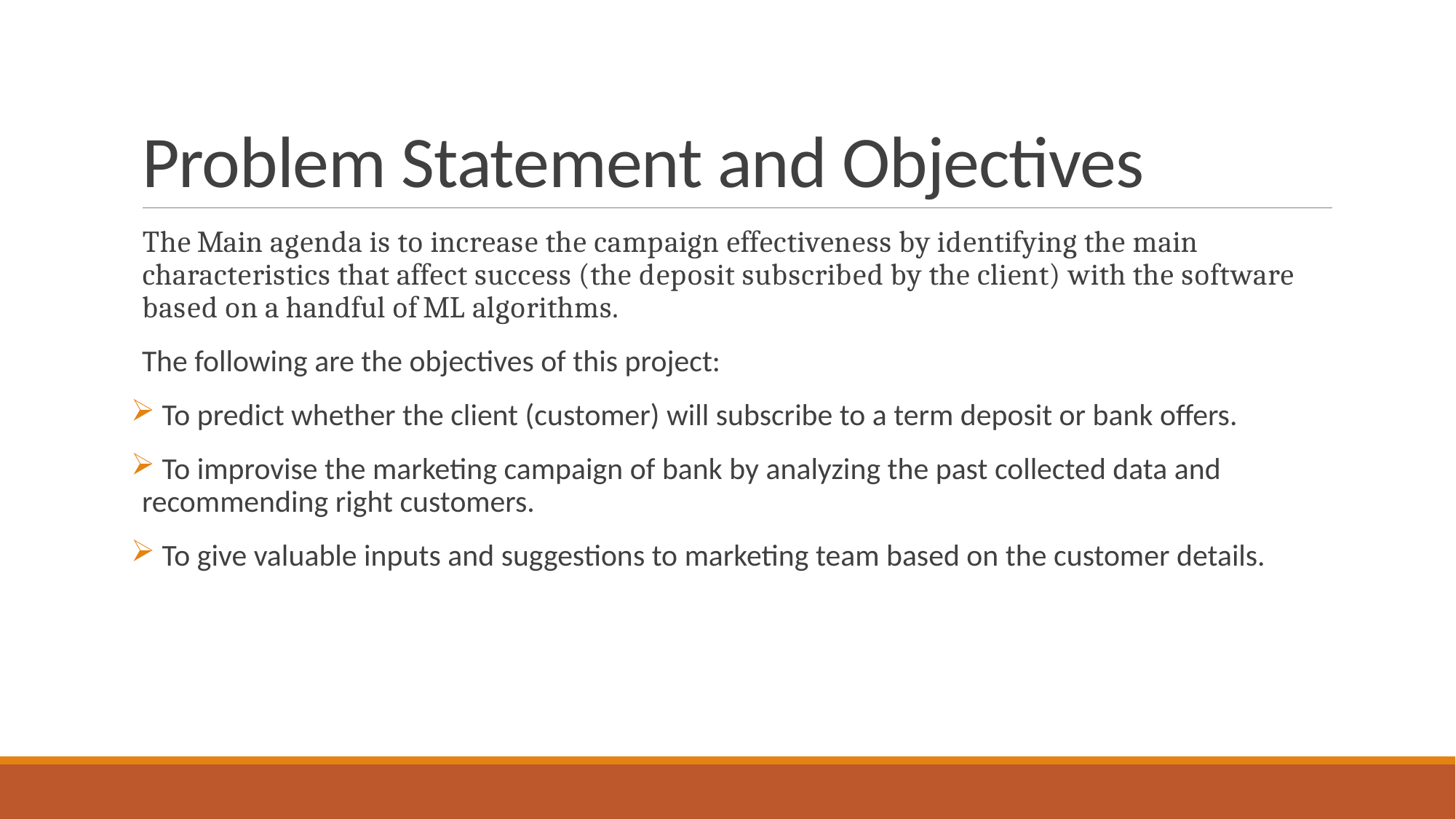

# Problem Statement and Objectives
The Main agenda is to increase the campaign effectiveness by identifying the main characteristics that affect success (the deposit subscribed by the client) with the software based on a handful of ML algorithms.
The following are the objectives of this project:
 To predict whether the client (customer) will subscribe to a term deposit or bank offers.
 To improvise the marketing campaign of bank by analyzing the past collected data and recommending right customers.
 To give valuable inputs and suggestions to marketing team based on the customer details.